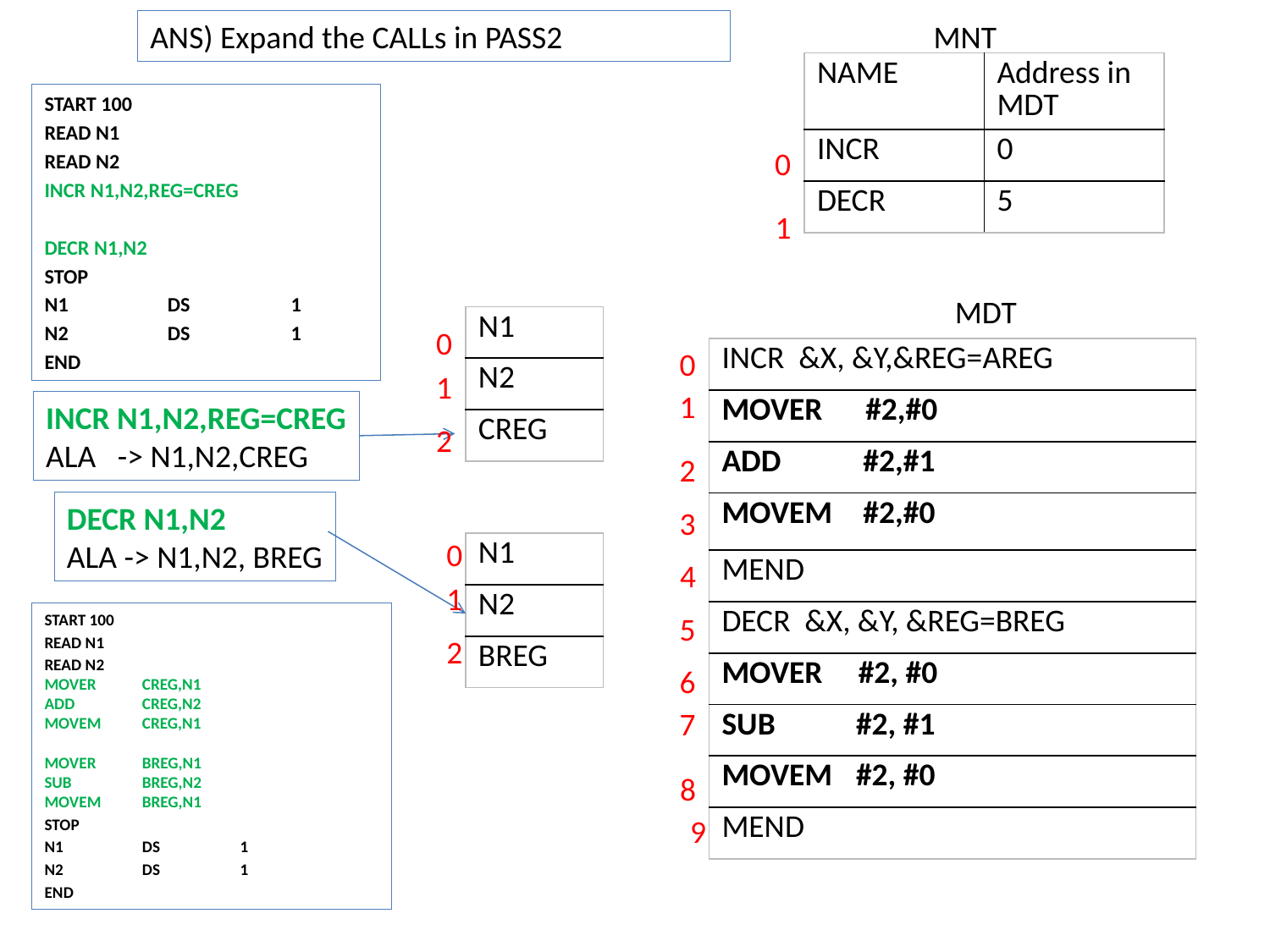

ANS) Expand the CALLs in PASS2
MNT
| NAME | Address in MDT |
| --- | --- |
| INCR | 0 |
| DECR | 5 |
START 100
READ N1
READ N2
INCR N1,N2,REG=CREG

DECR N1,N2
STOP
N1 	DS 	1
N2 	DS 	1
END

0
1
MDT
| N1 |
| --- |
| N2 |
| CREG |
0
0
| INCR &X, &Y,&REG=AREG |
| --- |
| MOVER #2,#0 |
| ADD #2,#1 |
| MOVEM #2,#0 |
| MEND |
| DECR &X, &Y, &REG=BREG |
| MOVER #2, #0 |
| SUB #2, #1 |
| MOVEM #2, #0 |
| MEND |
1
1
INCR N1,N2,REG=CREG
ALA   -> N1,N2,CREG
2
2
DECR N1,N2
ALA -> N1,N2, BREG
3
0
| N1 |
| --- |
| N2 |
| BREG |
4
1
START 100
READ N1
READ N2
MOVER 	CREG,N1
ADD 	CREG,N2
MOVEM 	CREG,N1

MOVER 	BREG,N1
SUB	BREG,N2
MOVEM 	BREG,N1
STOP
N1 	DS 	1
N2 	DS 	1
END
5
2
6
7
8
9